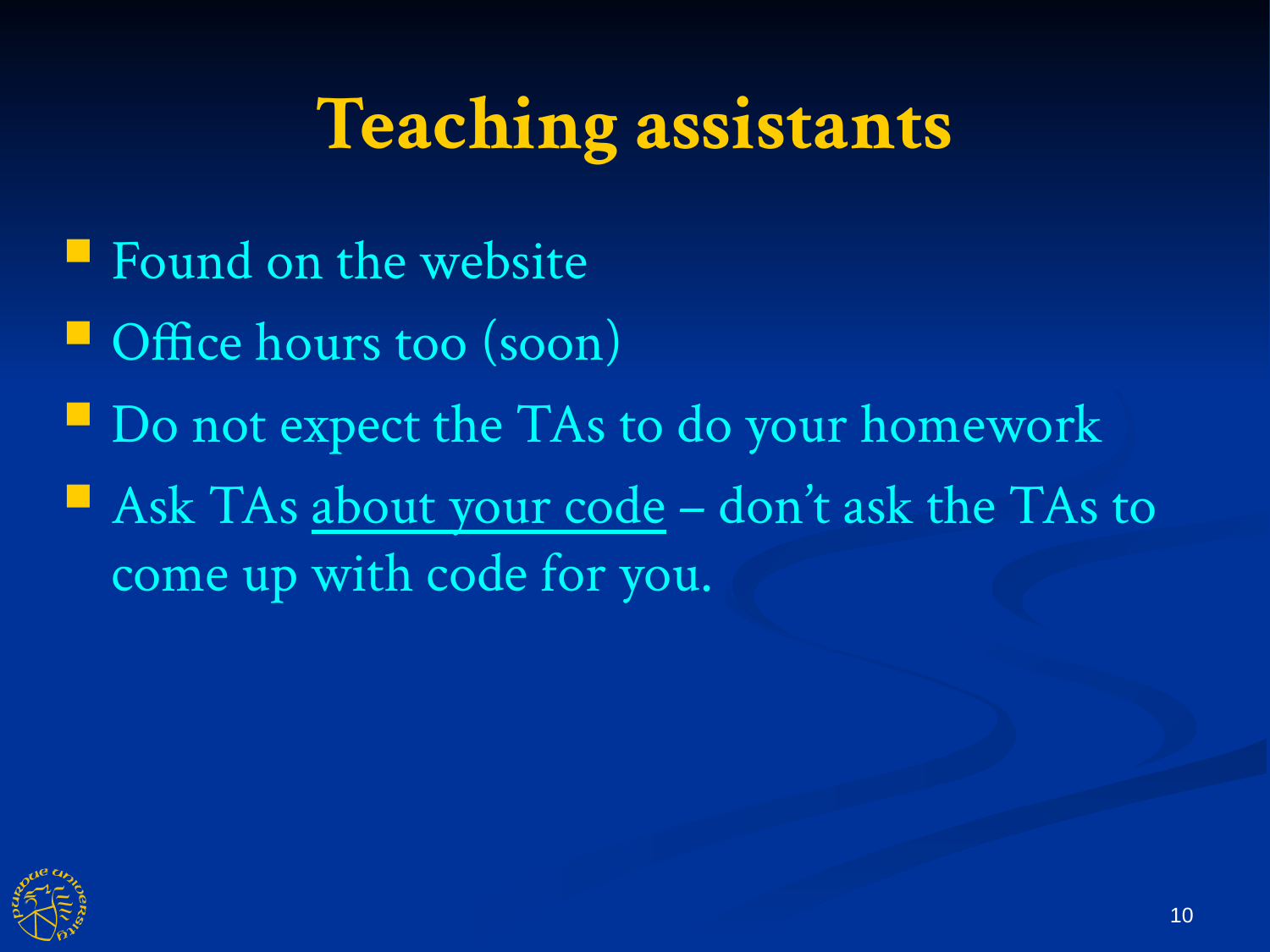

Teaching assistants
Found on the website
Office hours too (soon)
Do not expect the TAs to do your homework
Ask TAs about your code – don’t ask the TAs to come up with code for you.
10